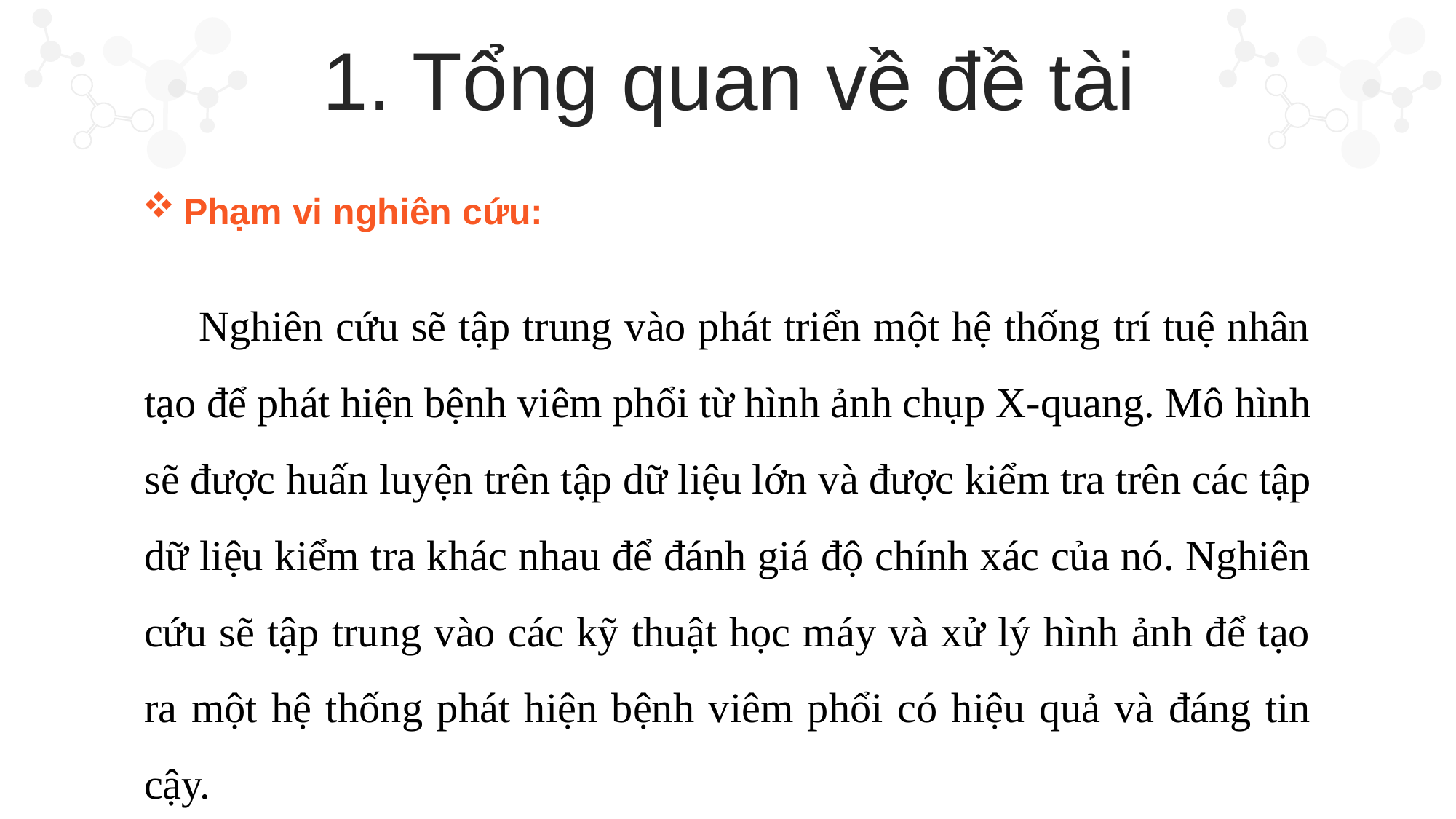

1. Tổng quan về đề tài
Phạm vi nghiên cứu:
Nghiên cứu sẽ tập trung vào phát triển một hệ thống trí tuệ nhân tạo để phát hiện bệnh viêm phổi từ hình ảnh chụp X-quang. Mô hình sẽ được huấn luyện trên tập dữ liệu lớn và được kiểm tra trên các tập dữ liệu kiểm tra khác nhau để đánh giá độ chính xác của nó. Nghiên cứu sẽ tập trung vào các kỹ thuật học máy và xử lý hình ảnh để tạo ra một hệ thống phát hiện bệnh viêm phổi có hiệu quả và đáng tin cậy.